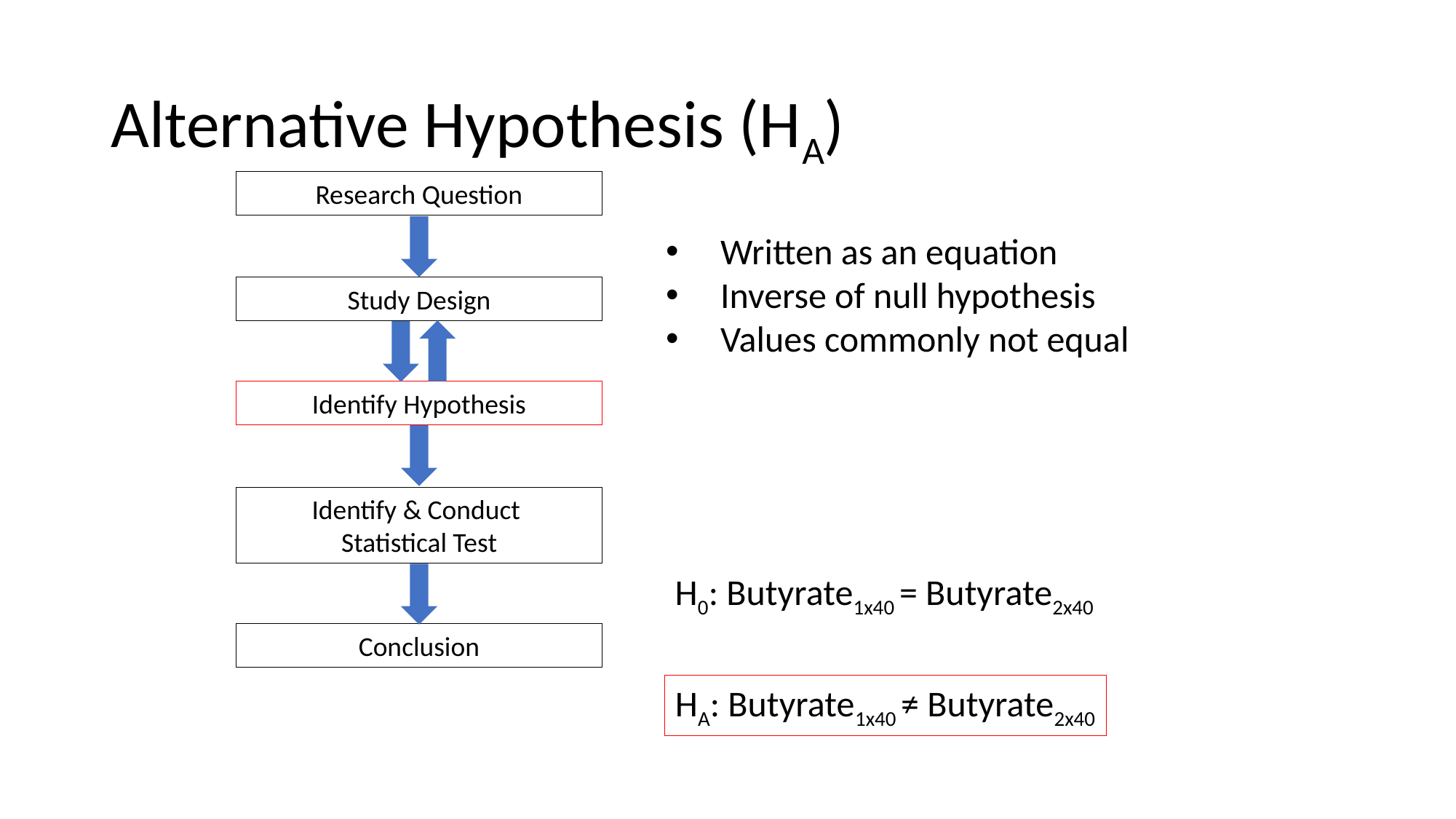

# Alternative Hypothesis (HA)
Research Question

Study Design

Identify Hypothesis

Identify & Conduct
Statistical Test

Conclusion
Written as an equation
Inverse of null hypothesis
Values commonly not equal
H0: Butyrate1x40 = Butyrate2x40
HA: Butyrate1x40 ≠ Butyrate2x40